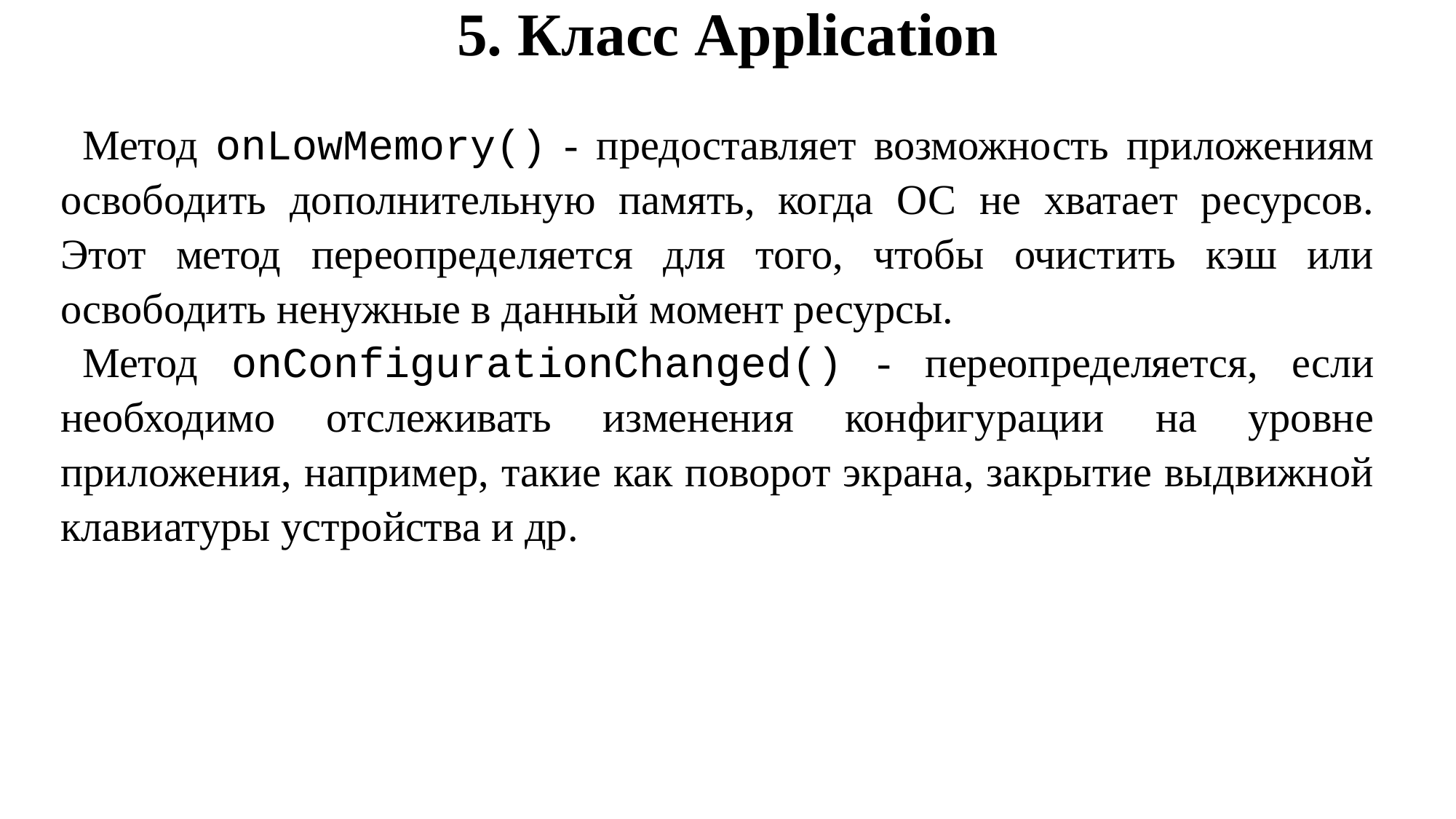

# 5. Класс Application
Метод onLowMemory() - предоставляет возможность приложениям освободить дополнительную память, когда ОС не хватает ресурсов. Этот метод переопределяется для того, чтобы очистить кэш или освободить ненужные в данный момент ресурсы.
Метод onConfigurationChanged() - переопределяется, если необходимо отслеживать изменения конфигурации на уровне приложения, например, такие как поворот экрана, закрытие выдвижной клавиатуры устройства и др.